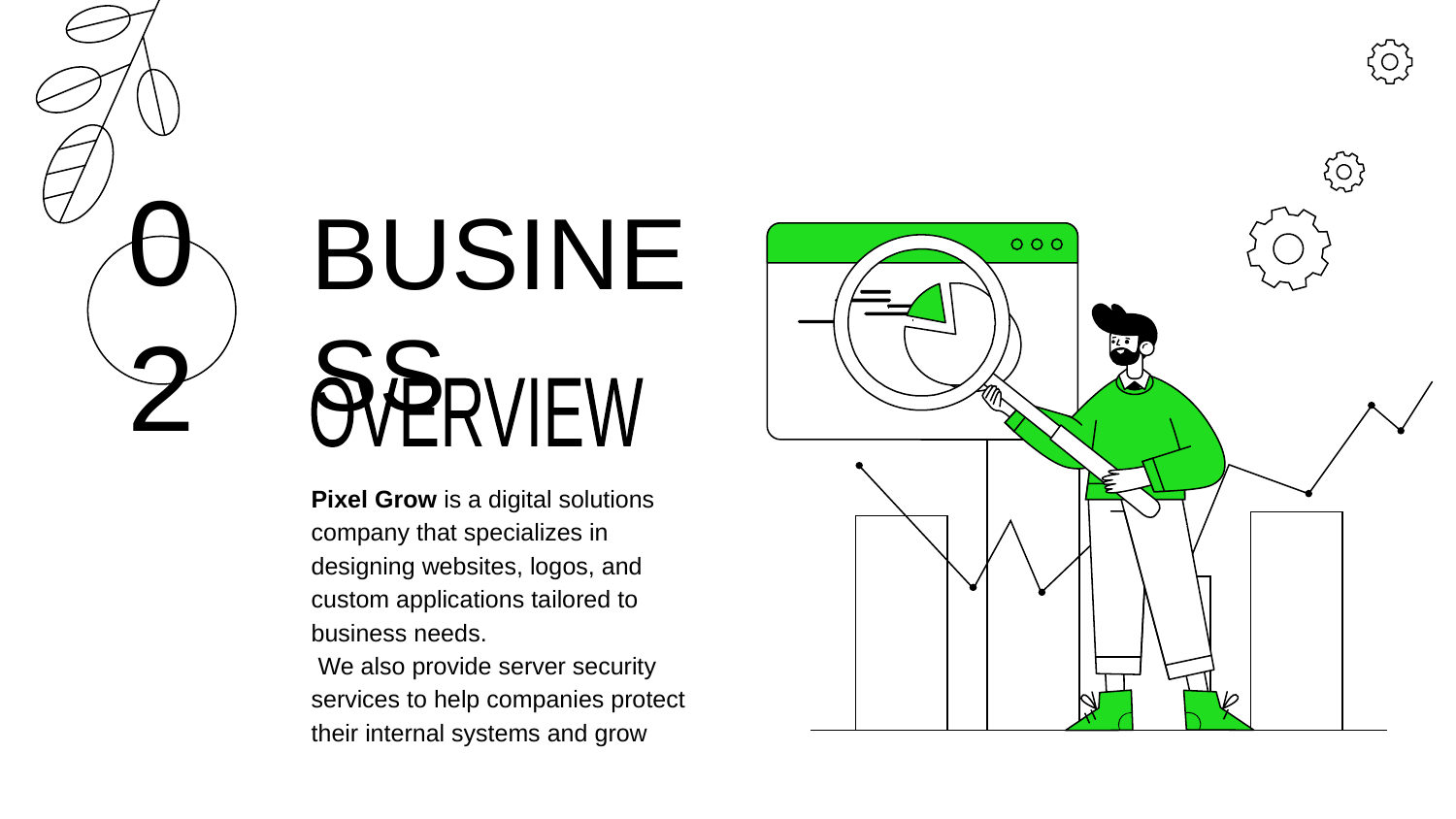

# BUSINESS
02
OVERVIEW

Pixel Grow is a digital solutions company that specializes in designing websites, logos, and custom applications tailored to business needs.
 We also provide server security services to help companies protect their internal systems and grow